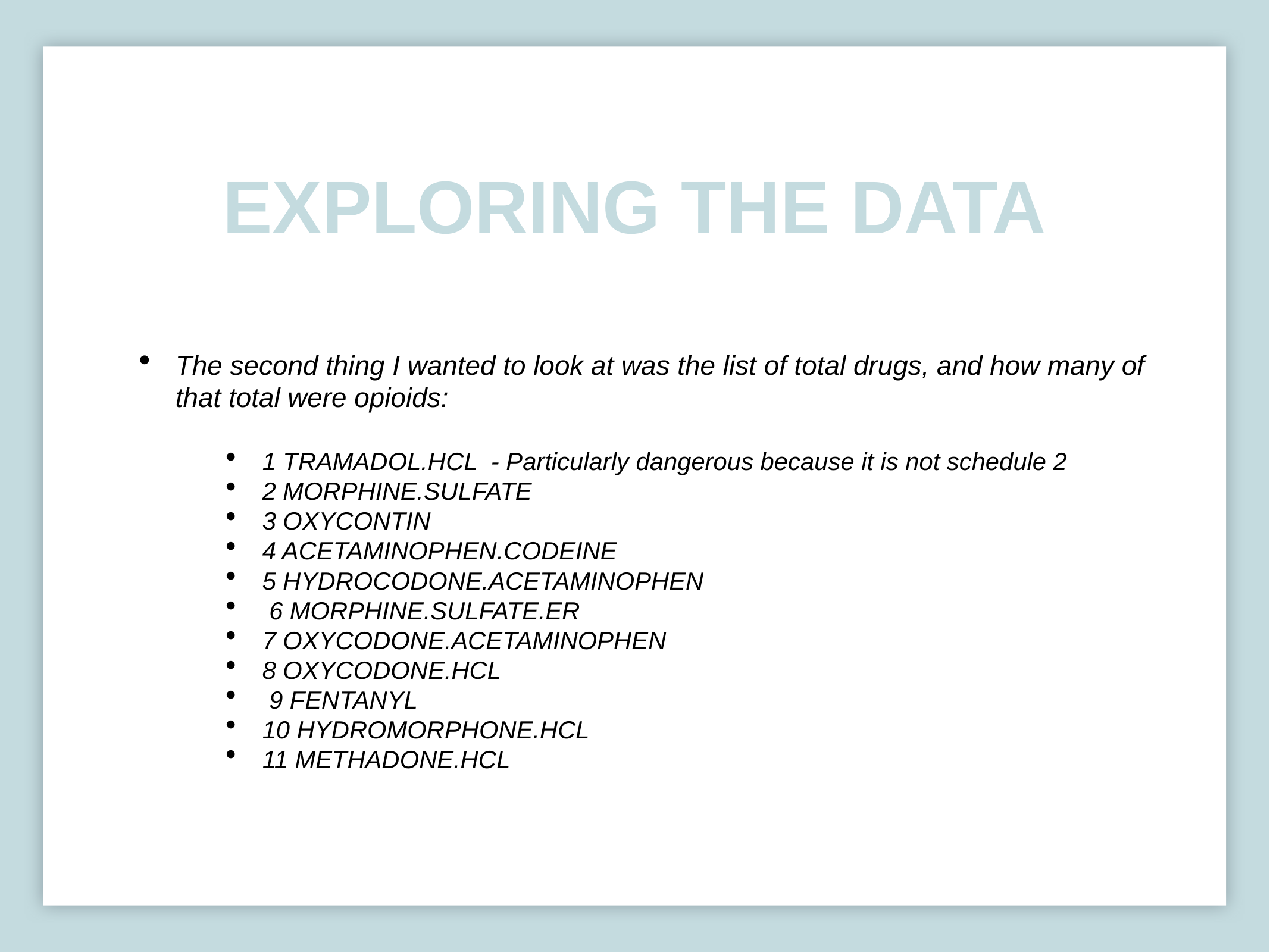

# Exploring the data

The second thing I wanted to look at was the list of total drugs, and how many of that total were opioids:

1 TRAMADOL.HCL  - Particularly dangerous because it is not schedule 2
2 MORPHINE.SULFATE
3 OXYCONTIN
4 ACETAMINOPHEN.CODEINE
5 HYDROCODONE.ACETAMINOPHEN
 6 MORPHINE.SULFATE.ER
7 OXYCODONE.ACETAMINOPHEN
8 OXYCODONE.HCL
 9 FENTANYL
10 HYDROMORPHONE.HCL
11 METHADONE.HCL

6